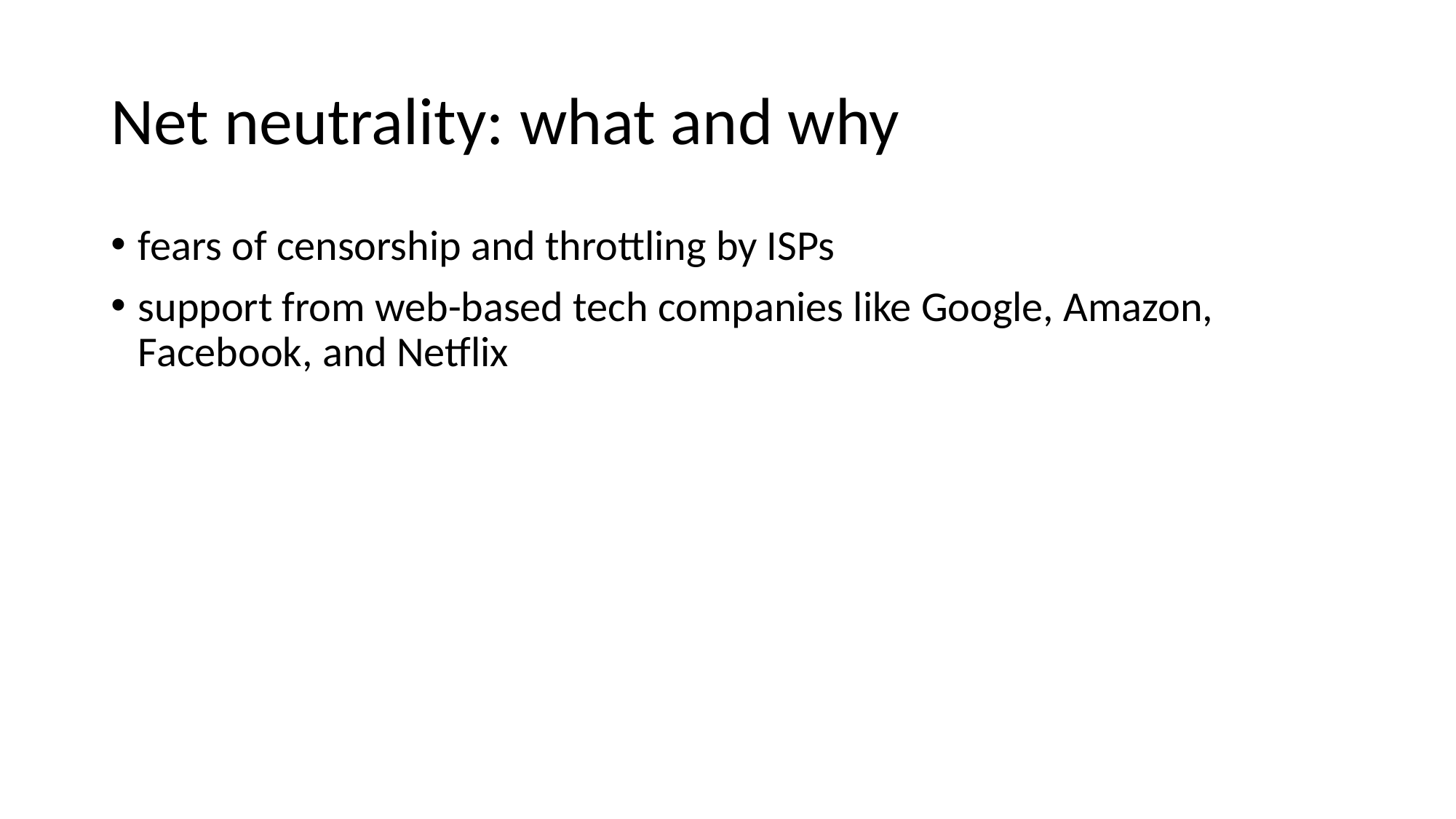

# Net neutrality: what and why
fears of censorship and throttling by ISPs
support from web-based tech companies like Google, Amazon, Facebook, and Netflix